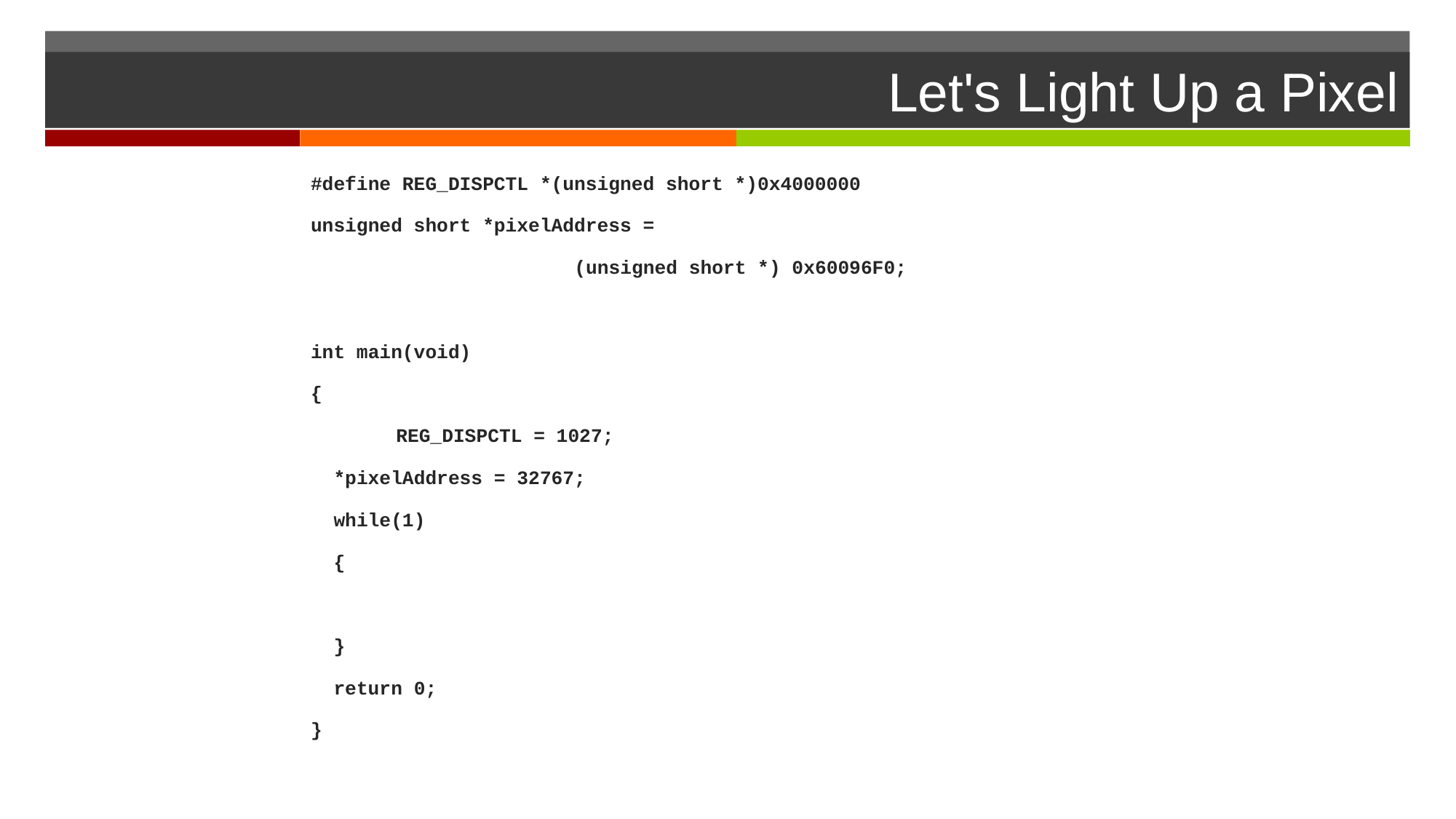

# Let's Light Up a Pixel
#define REG_DISPCTL *(unsigned short *)0x4000000
unsigned short *pixelAddress =
                       (unsigned short *) 0x60096F0;

int main(void)
{
	REG_DISPCTL = 1027;
  *pixelAddress = 32767;
  while(1)
  {

  }
  return 0;
}